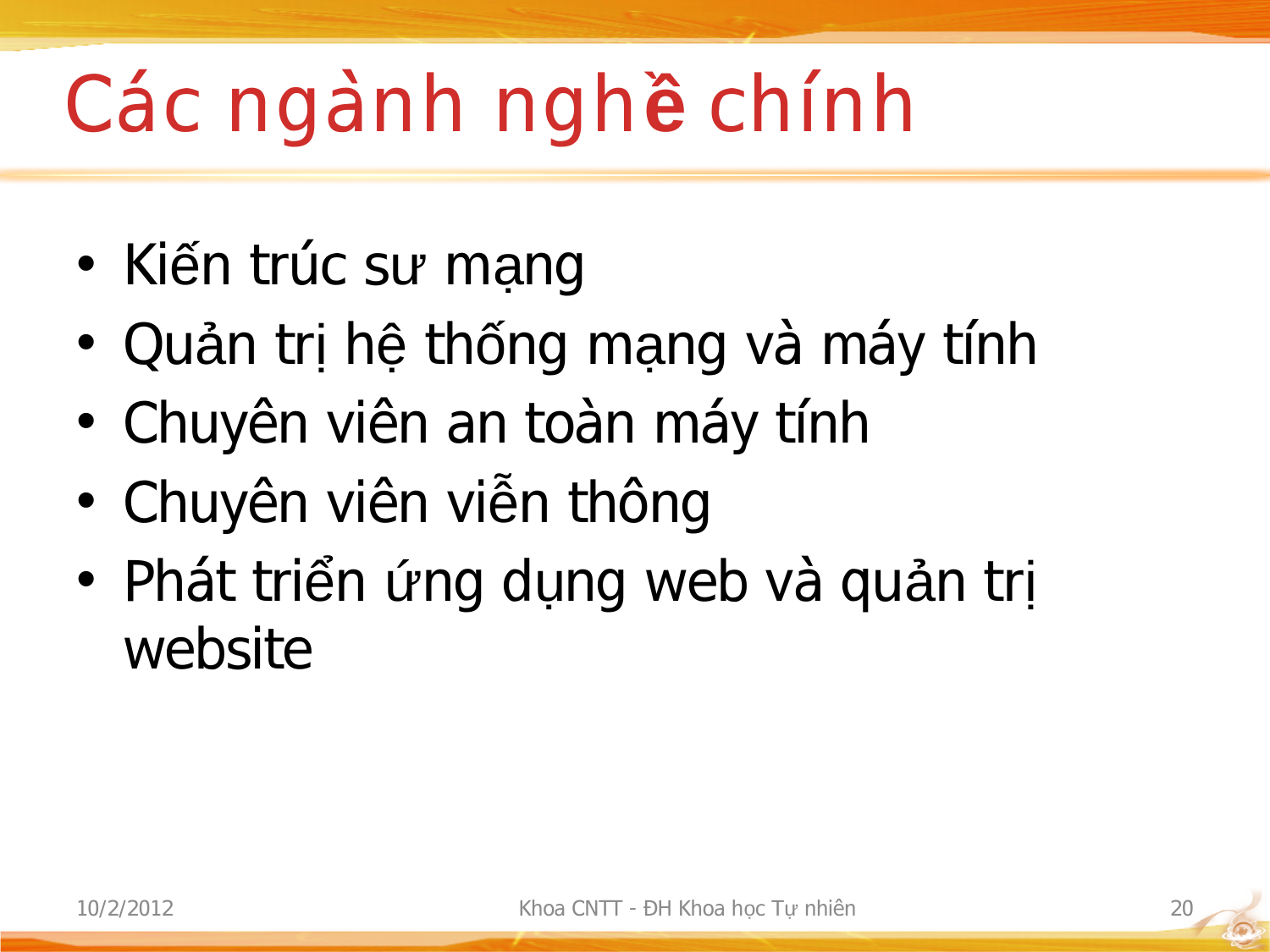

# Các ngành nghề chính
Kiến trúc sư mạng
Quản trị hệ thống mạng và máy tính
Chuyên viên an toàn máy tính
Chuyên viên viễn thông
Phát triển ứng dụng web và quản trị website
10/2/2012
Khoa CNTT - ĐH Khoa học Tự nhiên
20